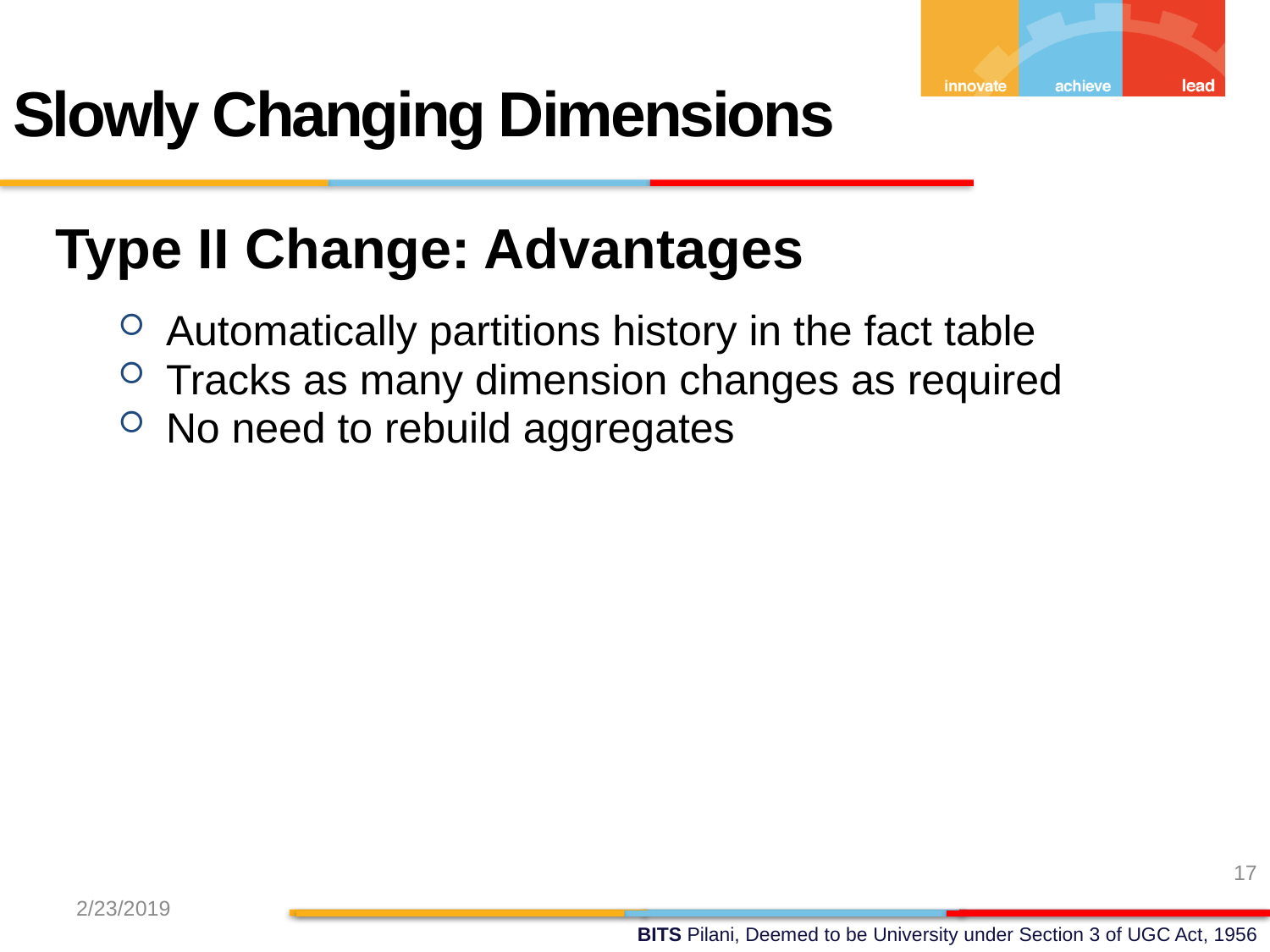

Slowly Changing Dimensions
Type II Change: Advantages

Automatically partitions history in the fact table
Tracks as many dimension changes as required
No need to rebuild aggregates

17
2/23/2019